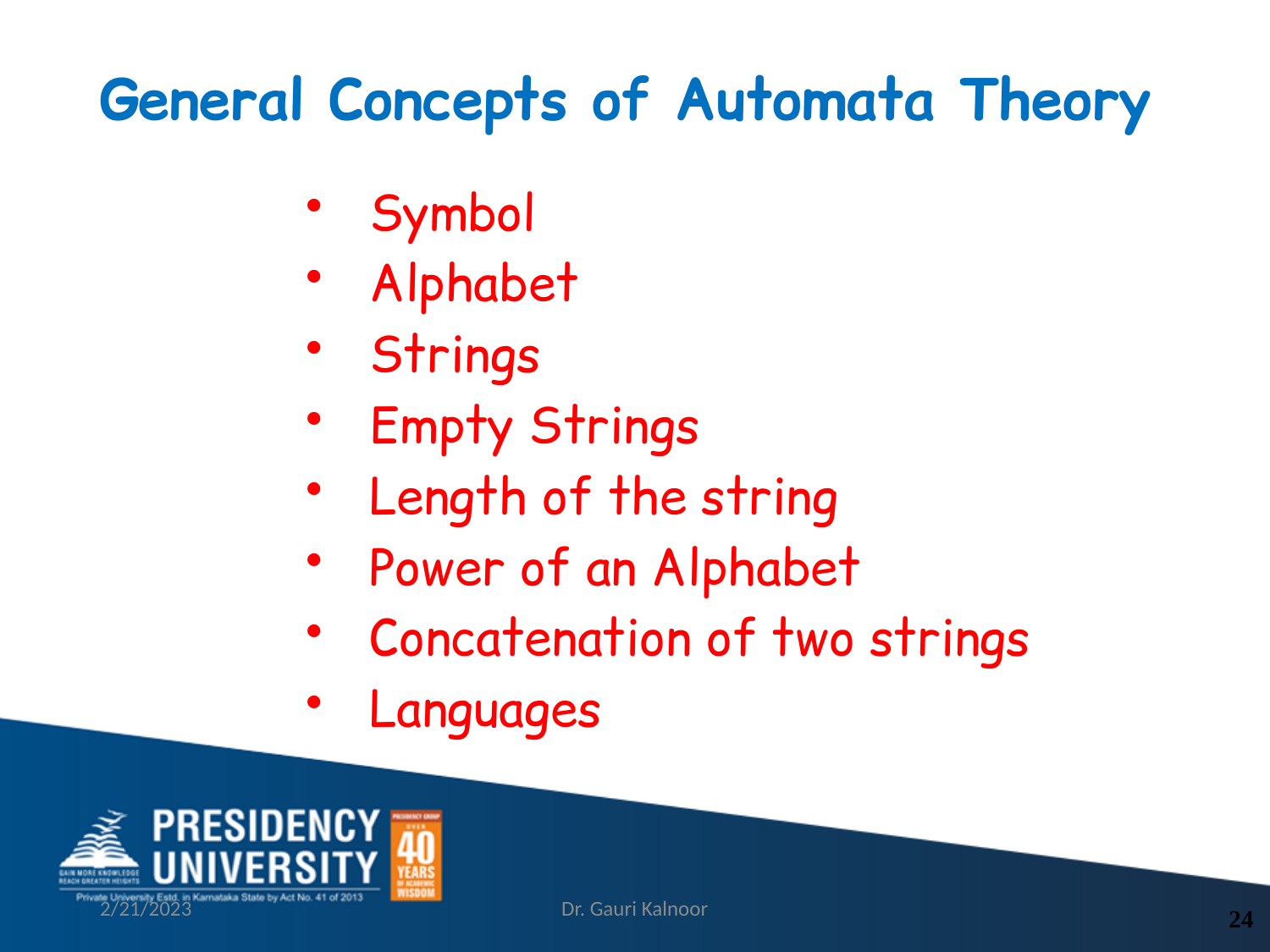

# General Concepts of Automata Theory
Symbol
Alphabet
Strings
Empty Strings
Length of the string
Power of an Alphabet
Concatenation of two strings
Languages
2/21/2023
Dr. Gauri Kalnoor
24